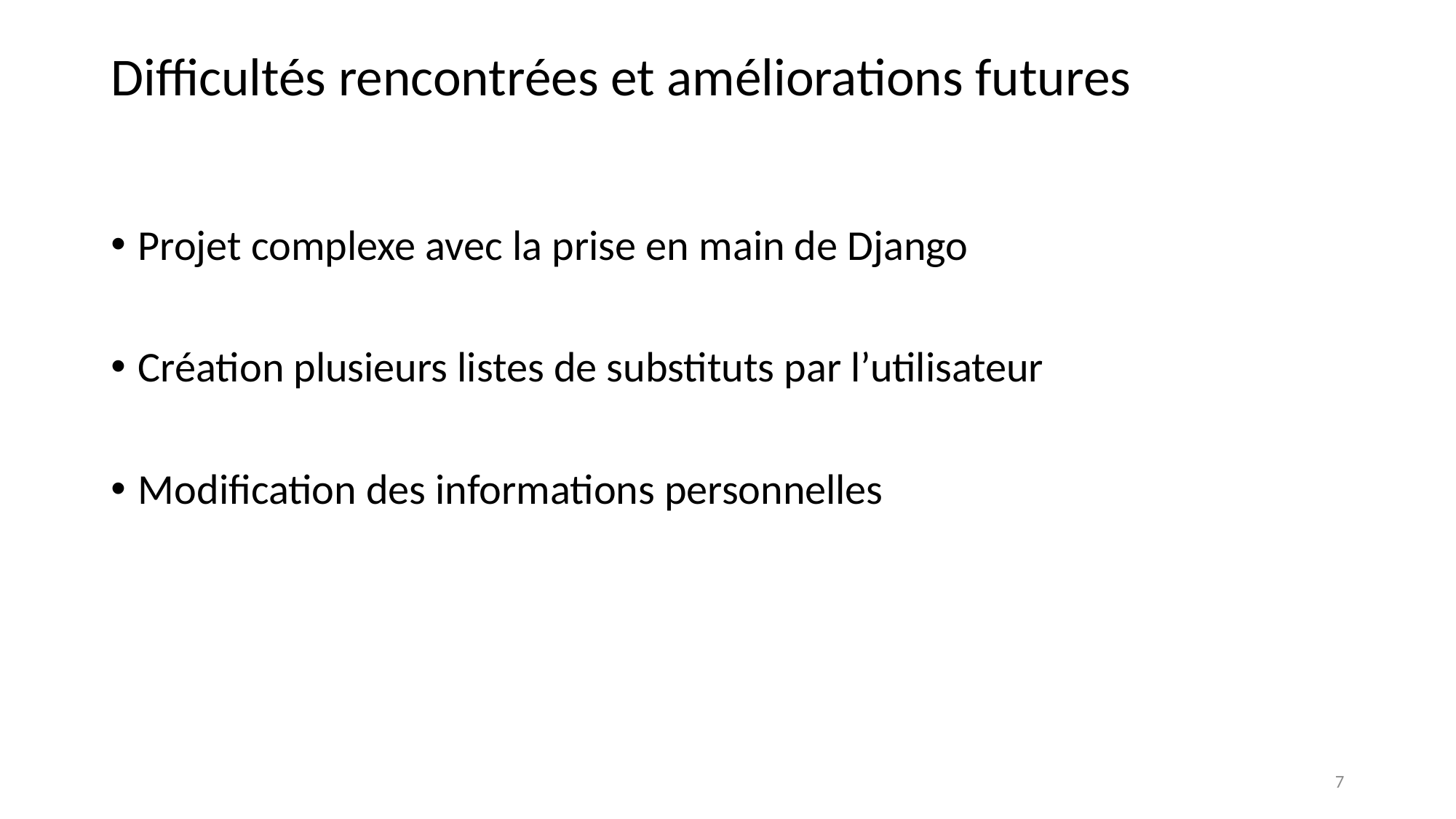

# Difficultés rencontrées et améliorations futures
Projet complexe avec la prise en main de Django

Création plusieurs listes de substituts par l’utilisateur

Modification des informations personnelles
7